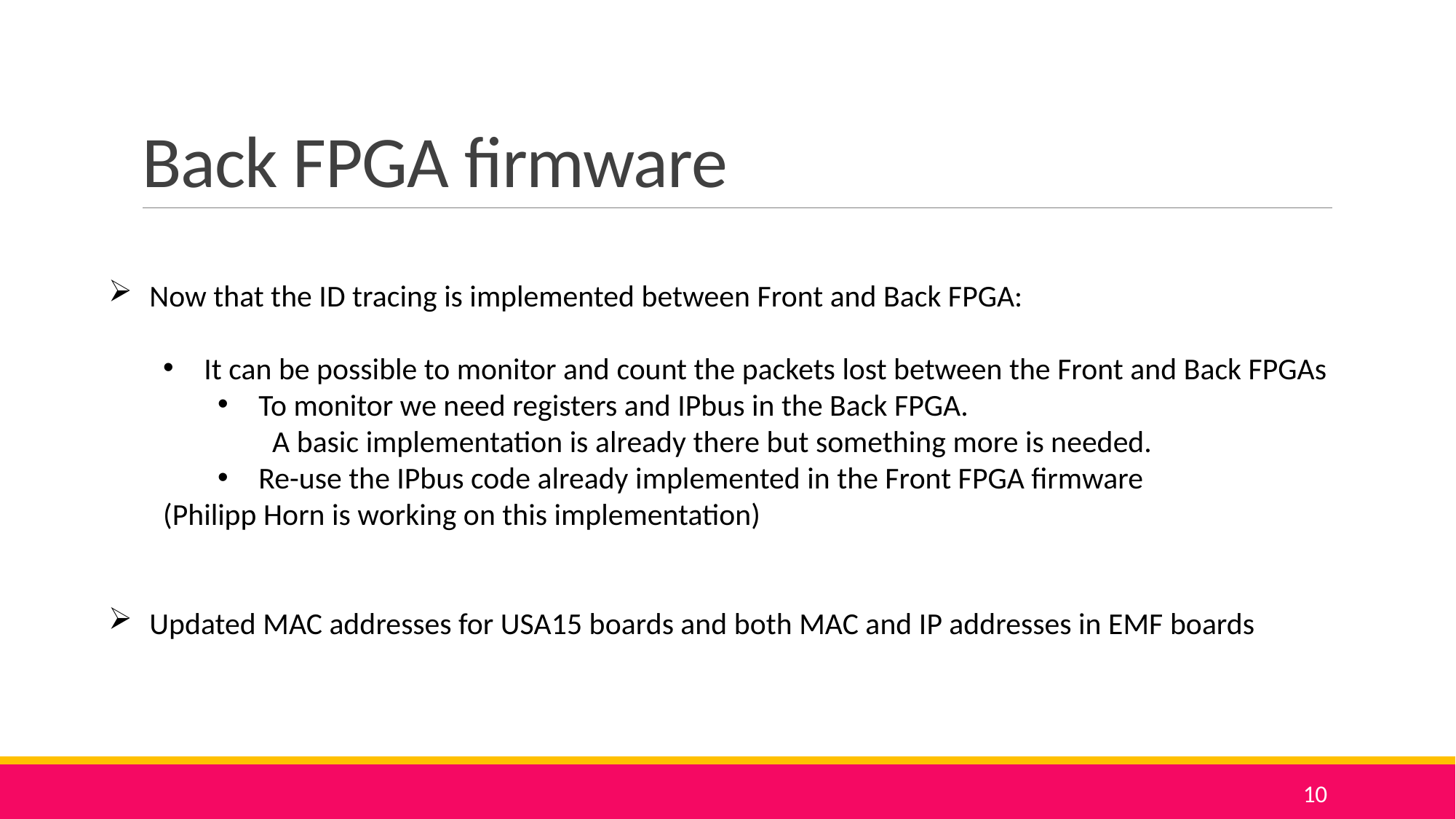

# Back FPGA firmware
Now that the ID tracing is implemented between Front and Back FPGA:

It can be possible to monitor and count the packets lost between the Front and Back FPGAs
To monitor we need registers and IPbus in the Back FPGA.
A basic implementation is already there but something more is needed.
Re-use the IPbus code already implemented in the Front FPGA firmware
(Philipp Horn is working on this implementation)

Updated MAC addresses for USA15 boards and both MAC and IP addresses in EMF boards

10